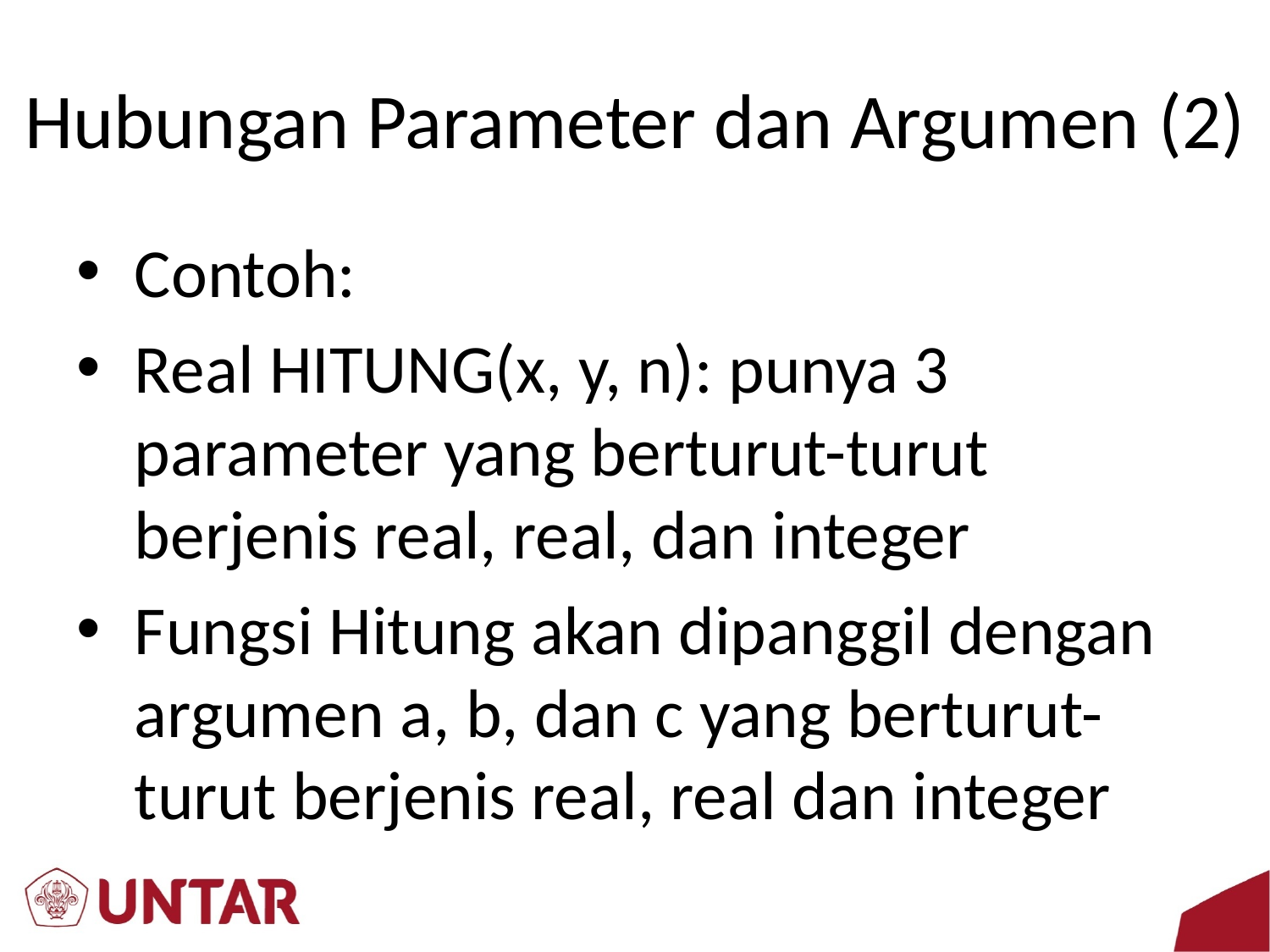

# Hubungan Parameter dan Argumen (2)
Contoh:
Real HITUNG(x, y, n): punya 3 parameter yang berturut-turut berjenis real, real, dan integer
Fungsi Hitung akan dipanggil dengan argumen a, b, dan c yang berturut-turut berjenis real, real dan integer